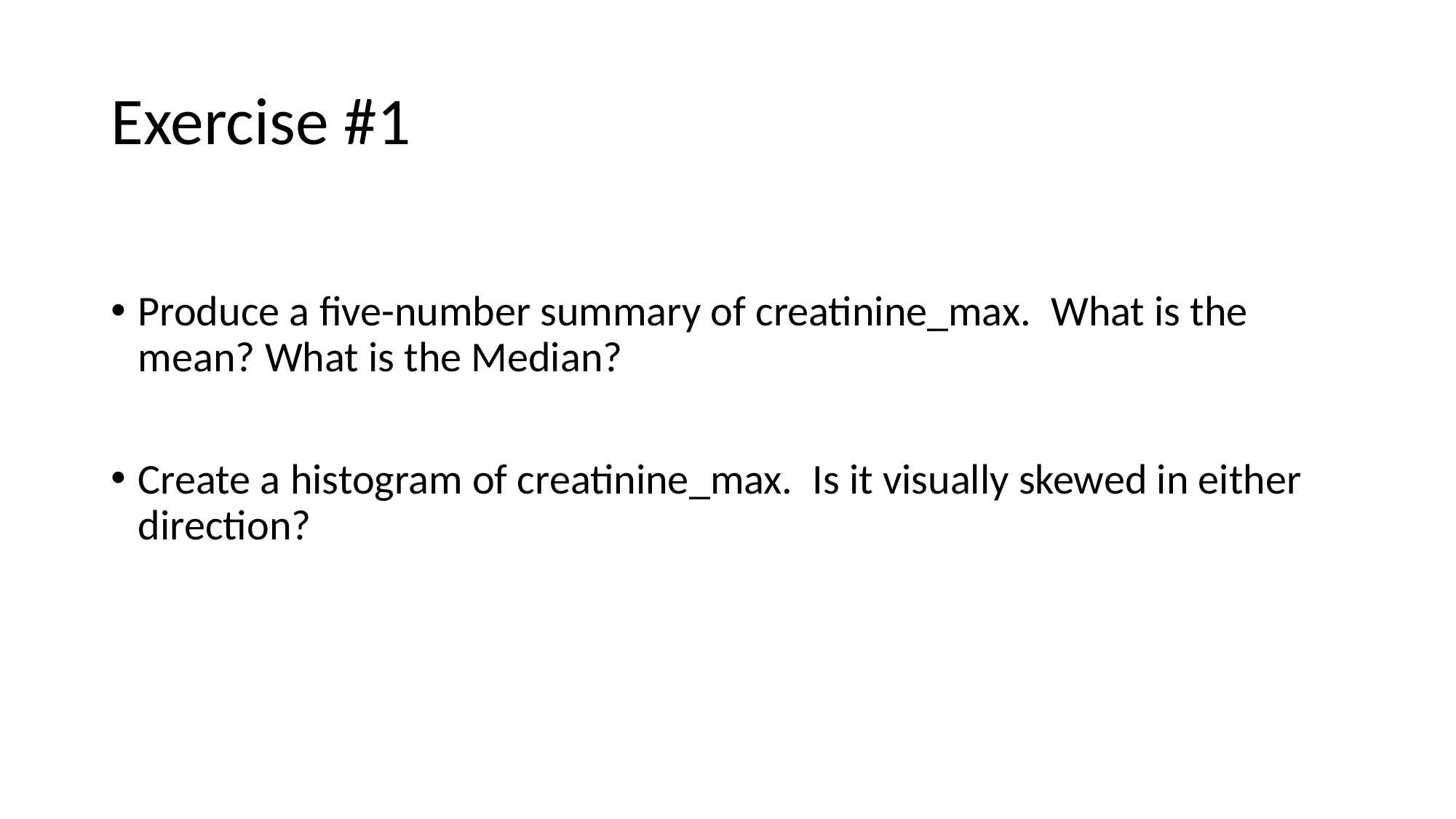

# Exercise #1

Produce a five-number summary of creatinine_max.  What is the mean? What is the Median?

Create a histogram of creatinine_max.  Is it visually skewed in either direction?